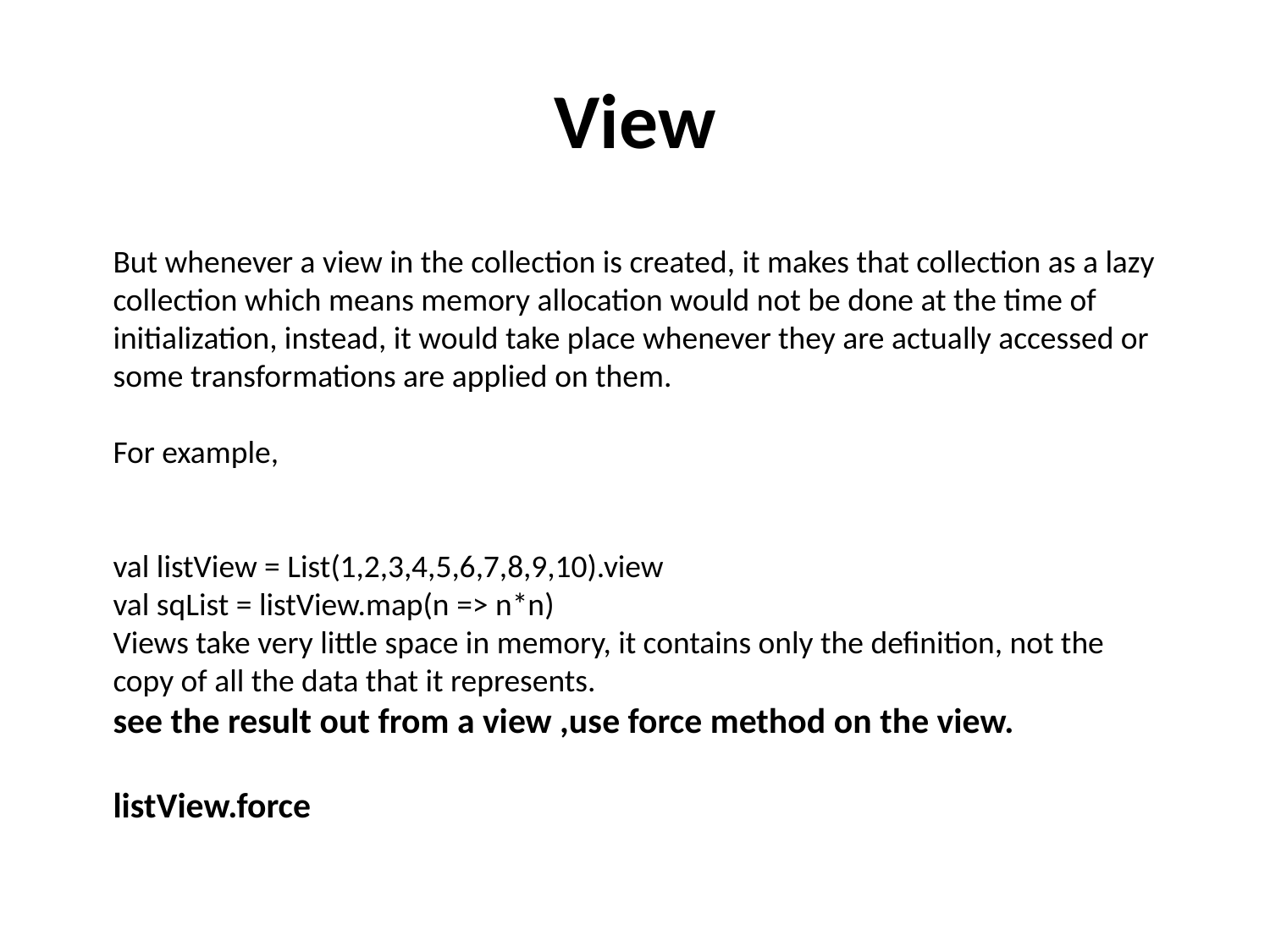

# View

But whenever a view in the collection is created, it makes that collection as a lazy collection which means memory allocation would not be done at the time of initialization, instead, it would take place whenever they are actually accessed or some transformations are applied on them.

For example,

val listView = List(1,2,3,4,5,6,7,8,9,10).view
val sqList = listView.map(n => n*n)
Views take very little space in memory, it contains only the definition, not the copy of all the data that it represents.
see the result out from a view ,use force method on the view.

listView.force